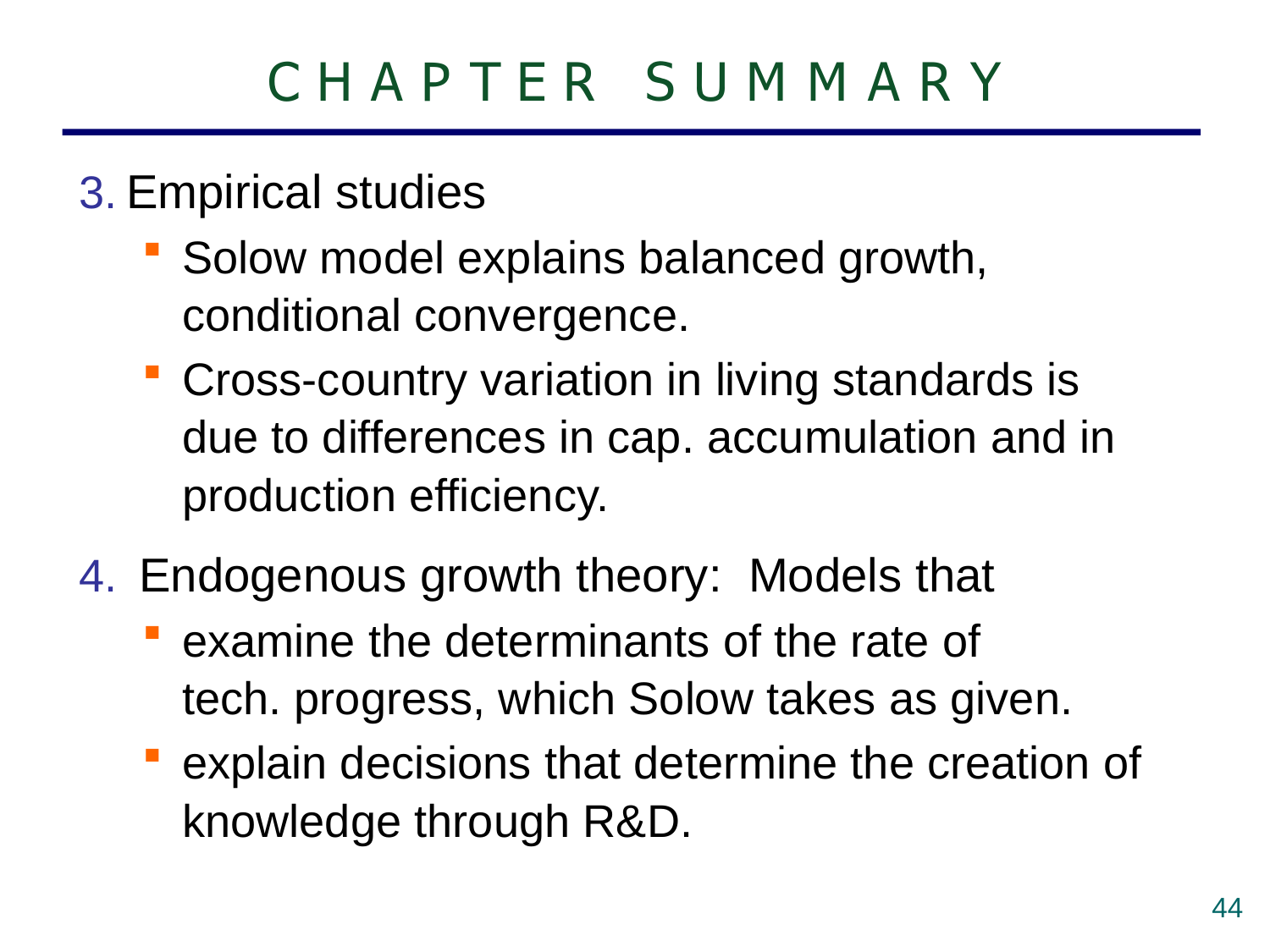

# CHAPTER SUMMARY

3.	Empirical studies
Solow model explains balanced growth, conditional convergence.
Cross-country variation in living standards is
due to differences in cap. accumulation and in production efficiency.
4.	 Endogenous growth theory:  Models that
examine the determinants of the rate of
tech. progress, which Solow takes as given.
explain decisions that determine the creation of knowledge through R&D.
44